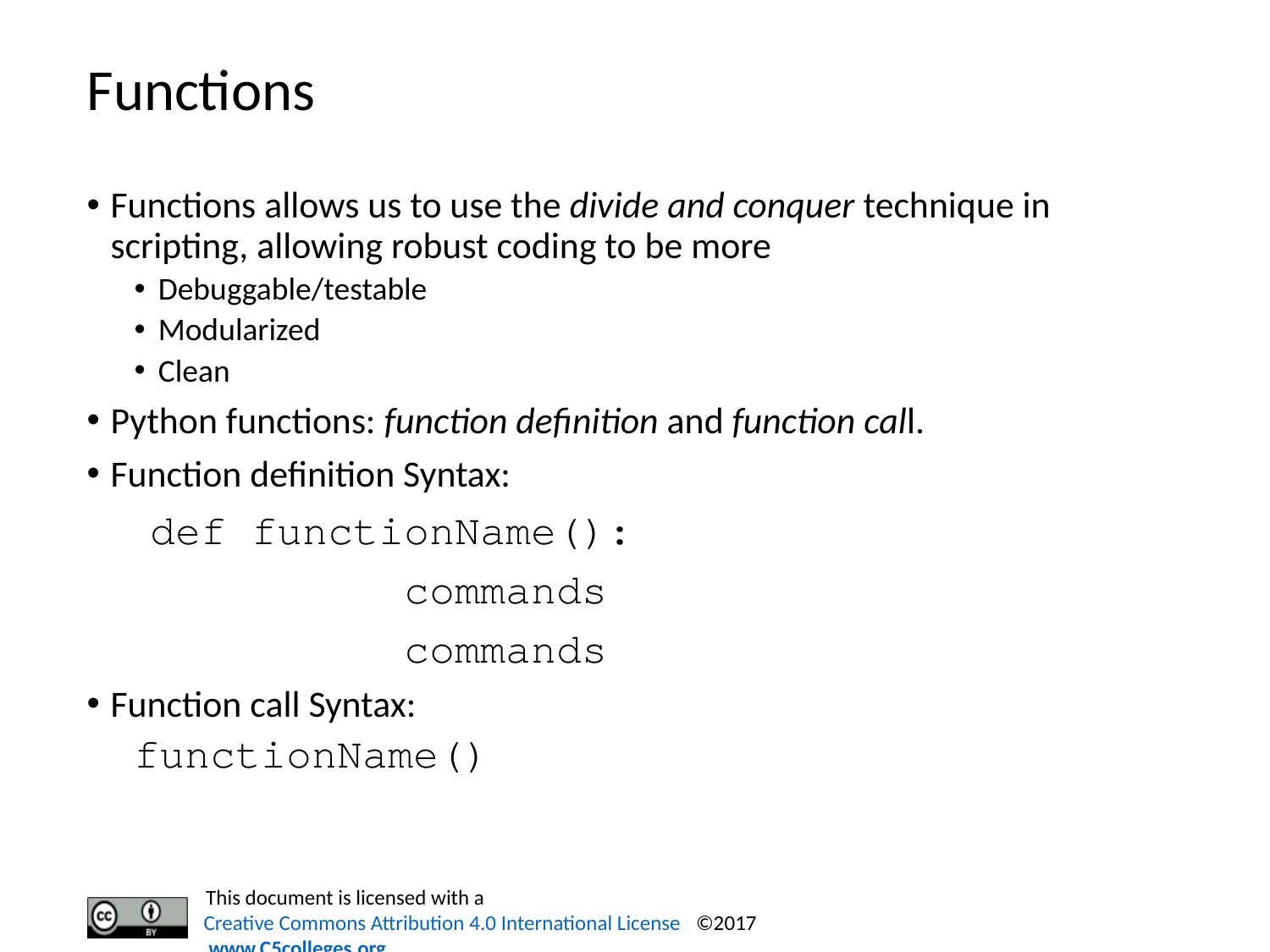

# Functions
Functions allows us to use the divide and conquer technique in scripting, allowing robust coding to be more
Debuggable/testable
Modularized
Clean
Python functions: function definition and function call.
Function definition Syntax:
def functionName():
		commands
		commands
Function call Syntax:
functionName()